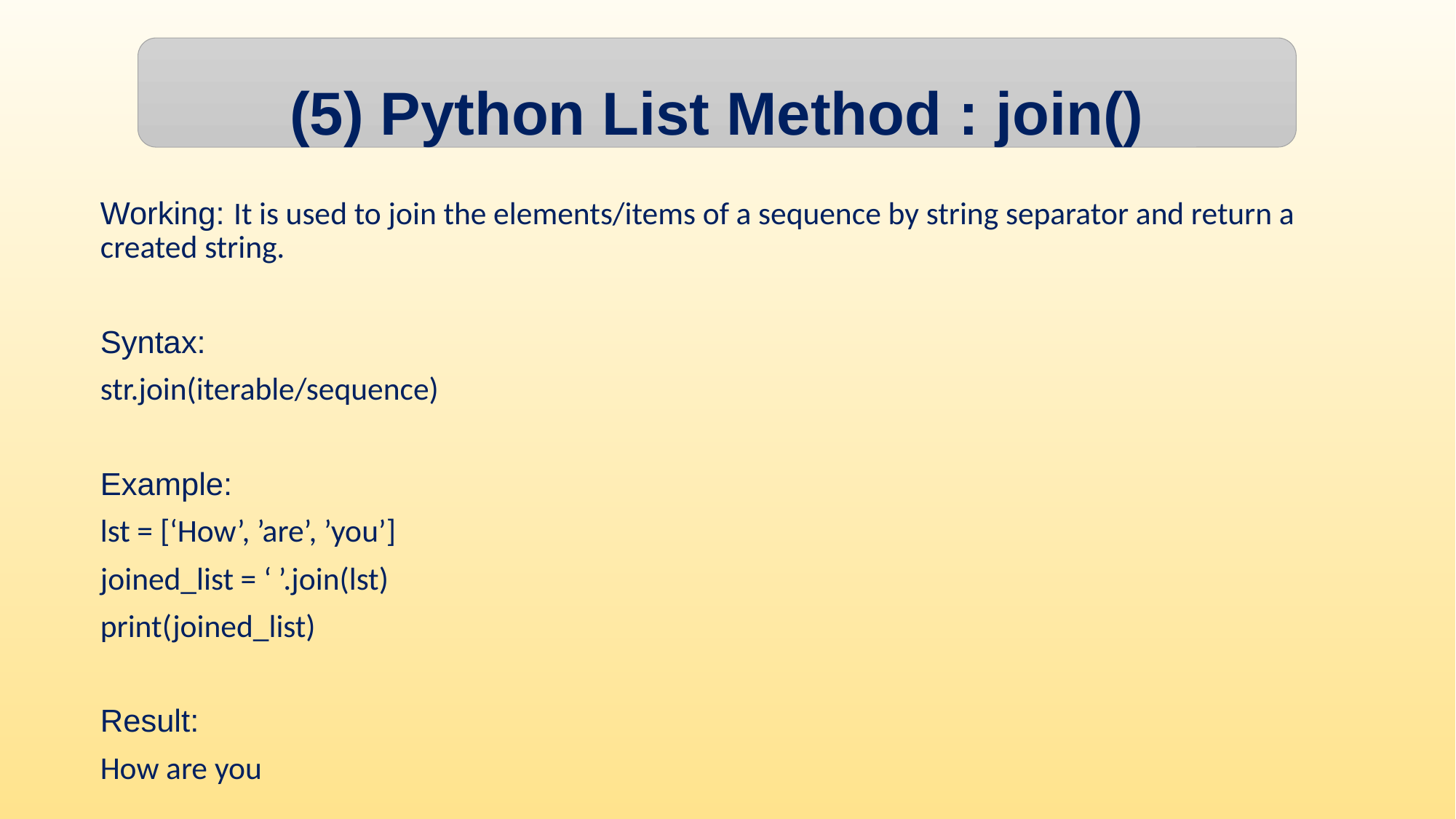

(5) Python List Method : join()
Working: It is used to join the elements/items of a sequence by string separator and return a created string.

Syntax:
str.join(iterable/sequence)

Example:
lst = [‘How’, ’are’, ’you’]
joined_list = ‘ ’.join(lst)
print(joined_list)

Result:
How are you